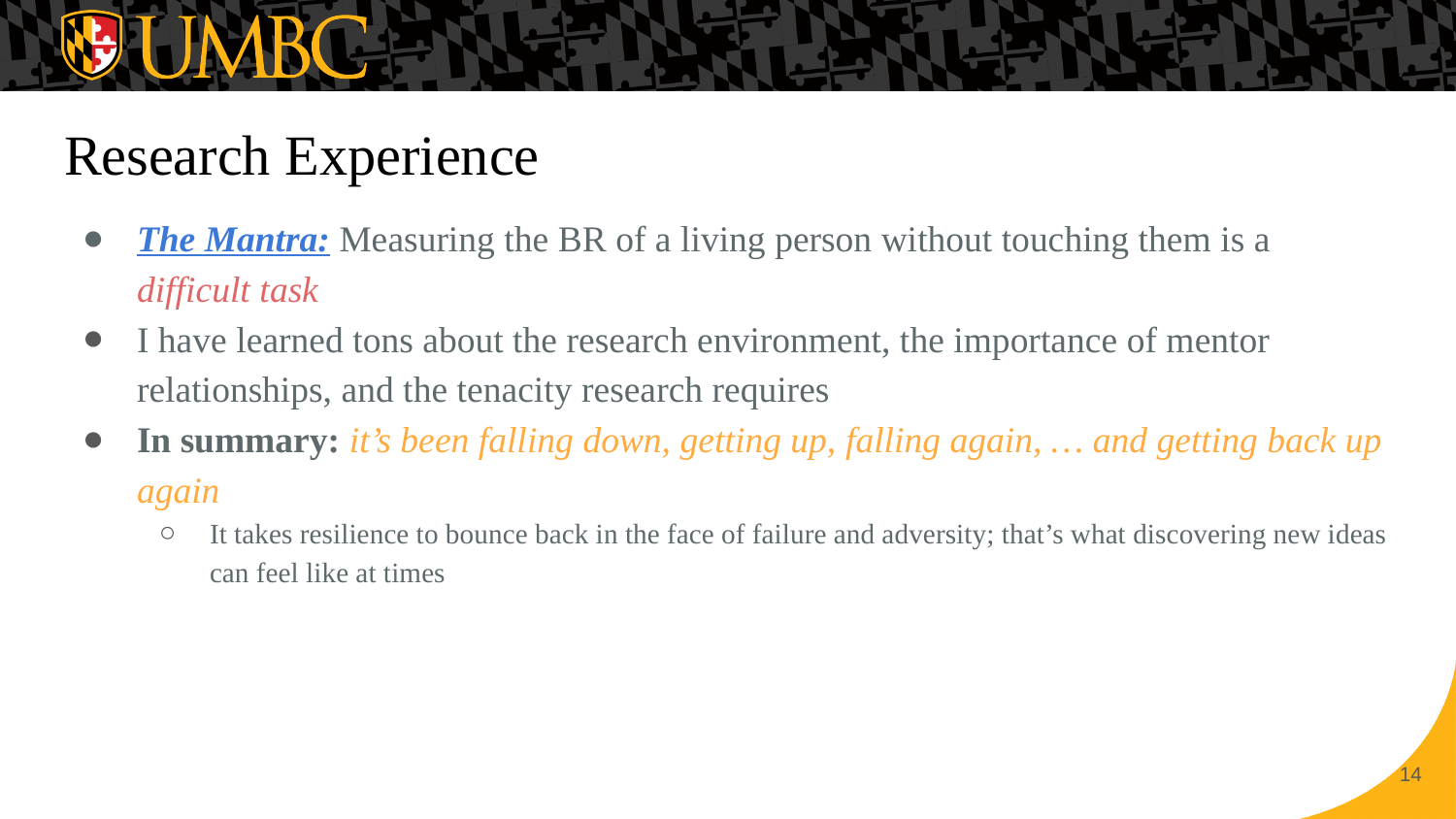

# Research Experience
The Mantra: Measuring the BR of a living person without touching them is a difficult task
I have learned tons about the research environment, the importance of mentor relationships, and the tenacity research requires
In summary: it’s been falling down, getting up, falling again, … and getting back up again
It takes resilience to bounce back in the face of failure and adversity; that’s what discovering new ideas can feel like at times
14